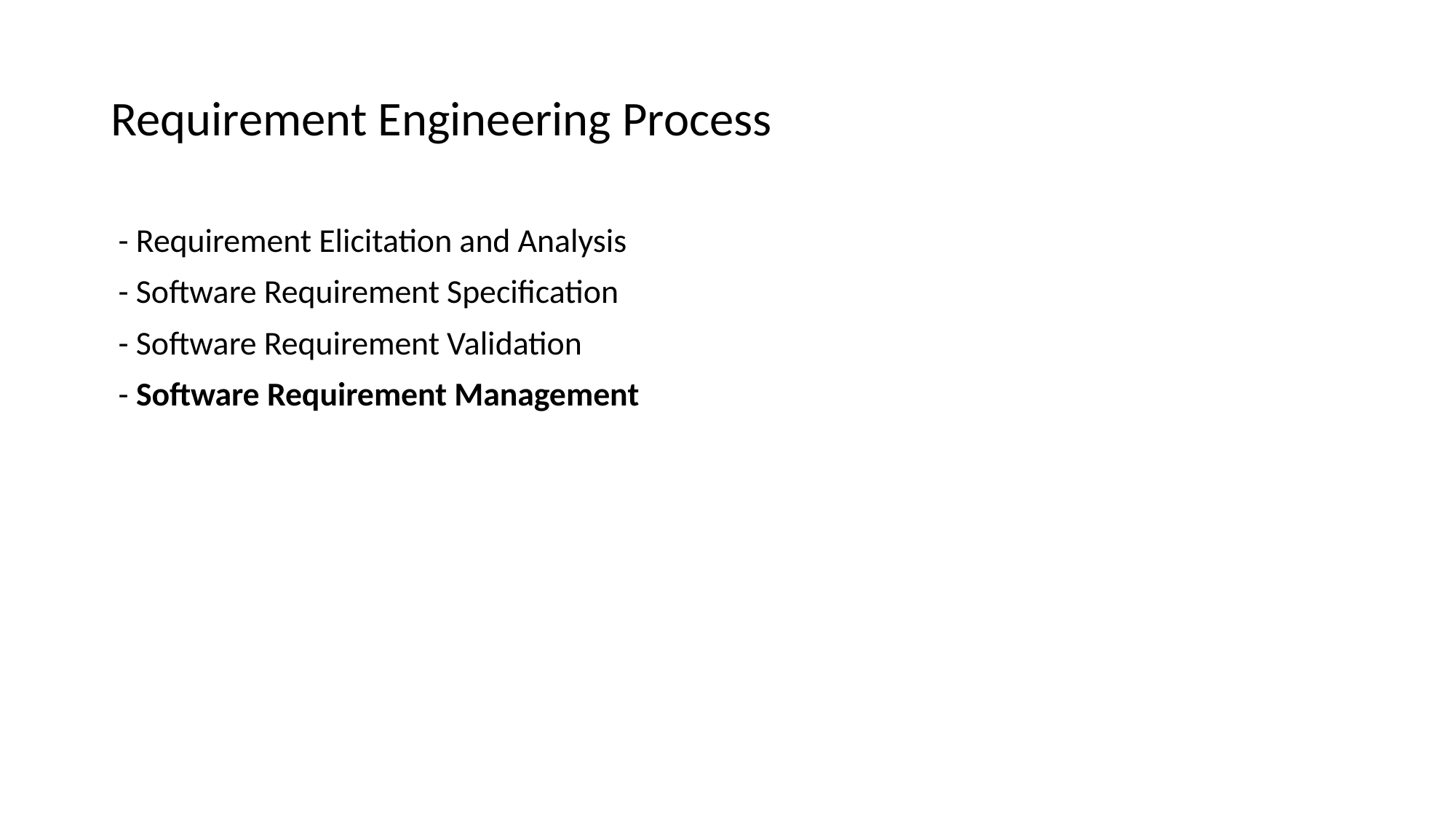

# Requirement Engineering Process
 - Requirement Elicitation and Analysis
 - Software Requirement Specification
 - Software Requirement Validation
 - Software Requirement Management